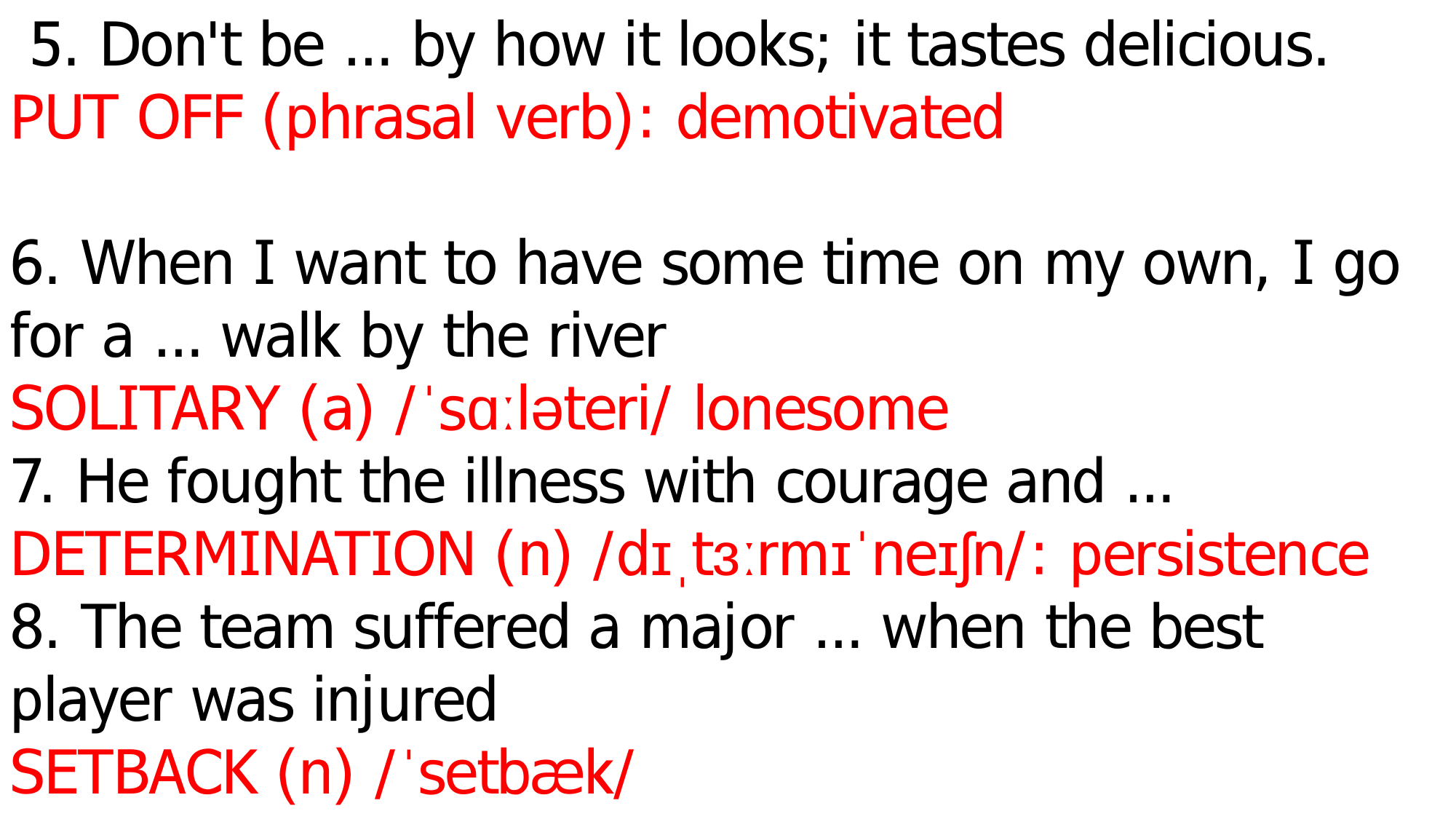

5. Don't be … by how it looks; it tastes delicious.
PUT OFF (phrasal verb): demotivated

6. When I want to have some time on my own, I go for a … walk by the river
SOLITARY (a) /ˈsɑːləteri/ lonesome
7. He fought the illness with courage and …
DETERMINATION (n) /dɪˌtɜːrmɪˈneɪʃn/: persistence
8. The team suffered a major … when the best player was injured
SETBACK (n) /ˈsetbæk/